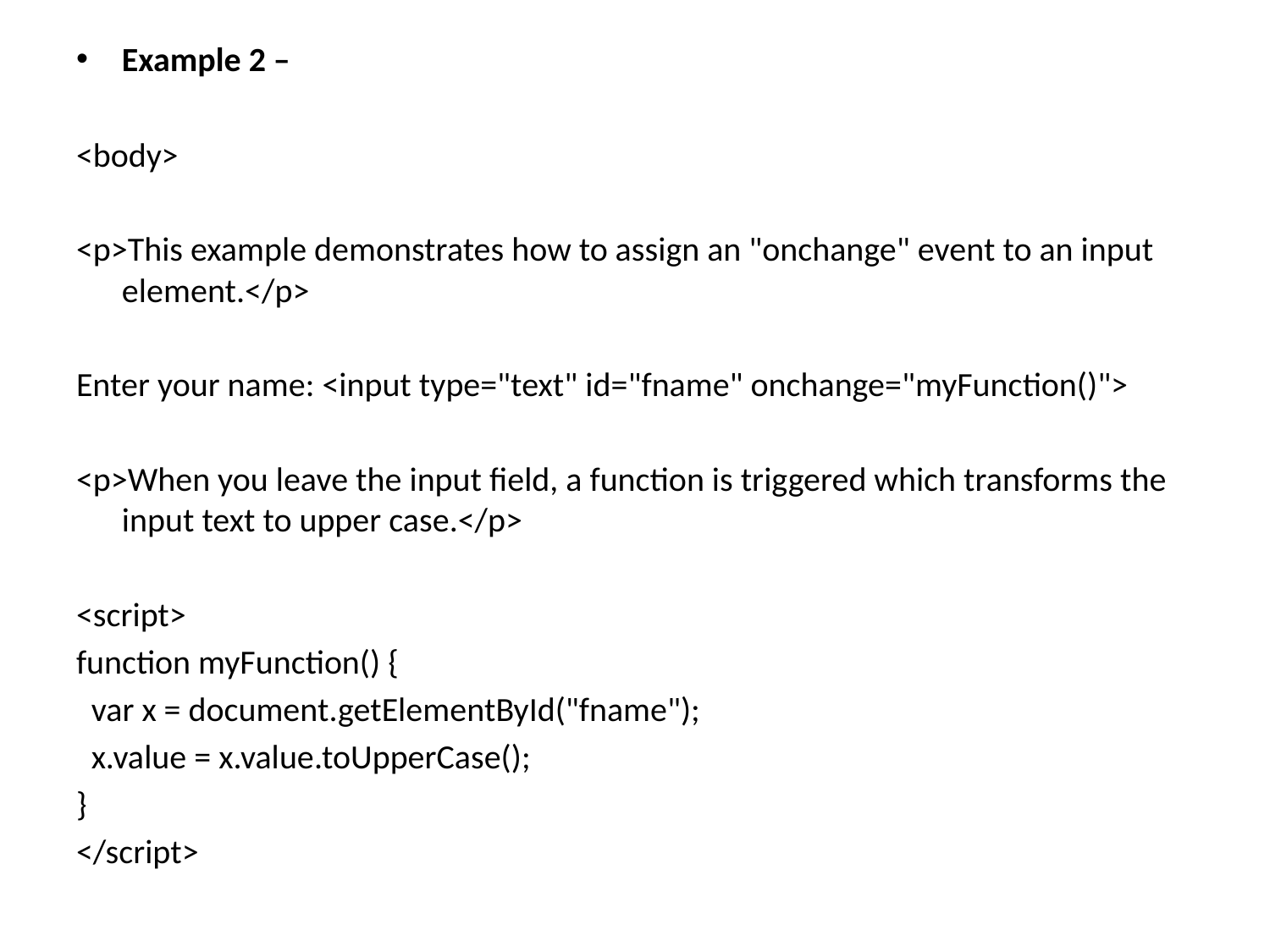

Example 2 –

<body>

<p>This example demonstrates how to assign an "onchange" event to an input element.</p>

Enter your name: <input type="text" id="fname" onchange="myFunction()">

<p>When you leave the input field, a function is triggered which transforms the input text to upper case.</p>

<script>
function myFunction() {
  var x = document.getElementById("fname");
  x.value = x.value.toUpperCase();
}
</script>